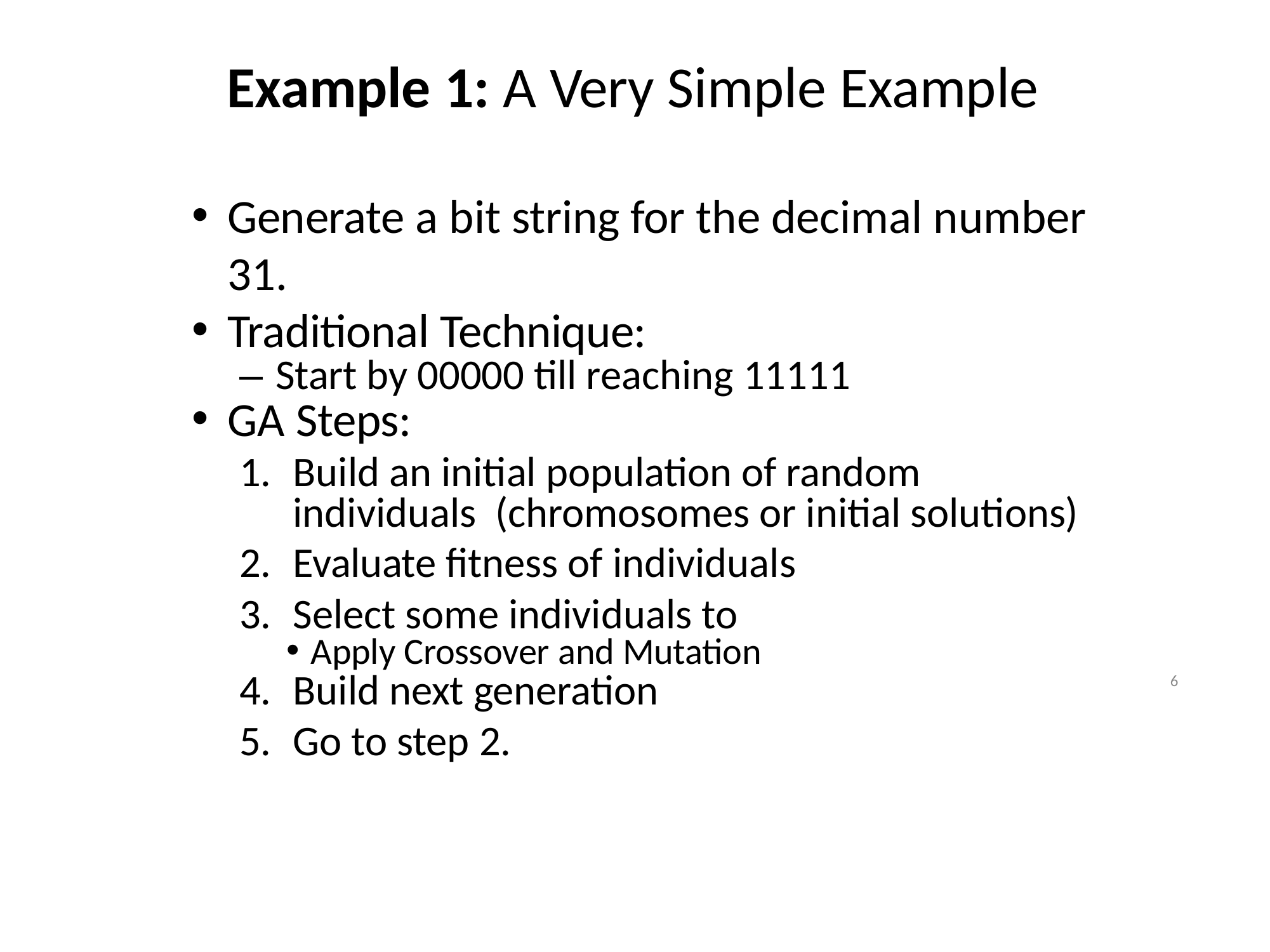

# Example 1: A Very Simple Example
Generate a bit string for the decimal number 31.
Traditional Technique:
– Start by 00000 till reaching 11111
GA Steps:
Build an initial population of random individuals  (chromosomes or initial solutions)
Evaluate fitness of individuals
Select some individuals to
Apply Crossover and Mutation
Build next generation
Go to step 2.
6